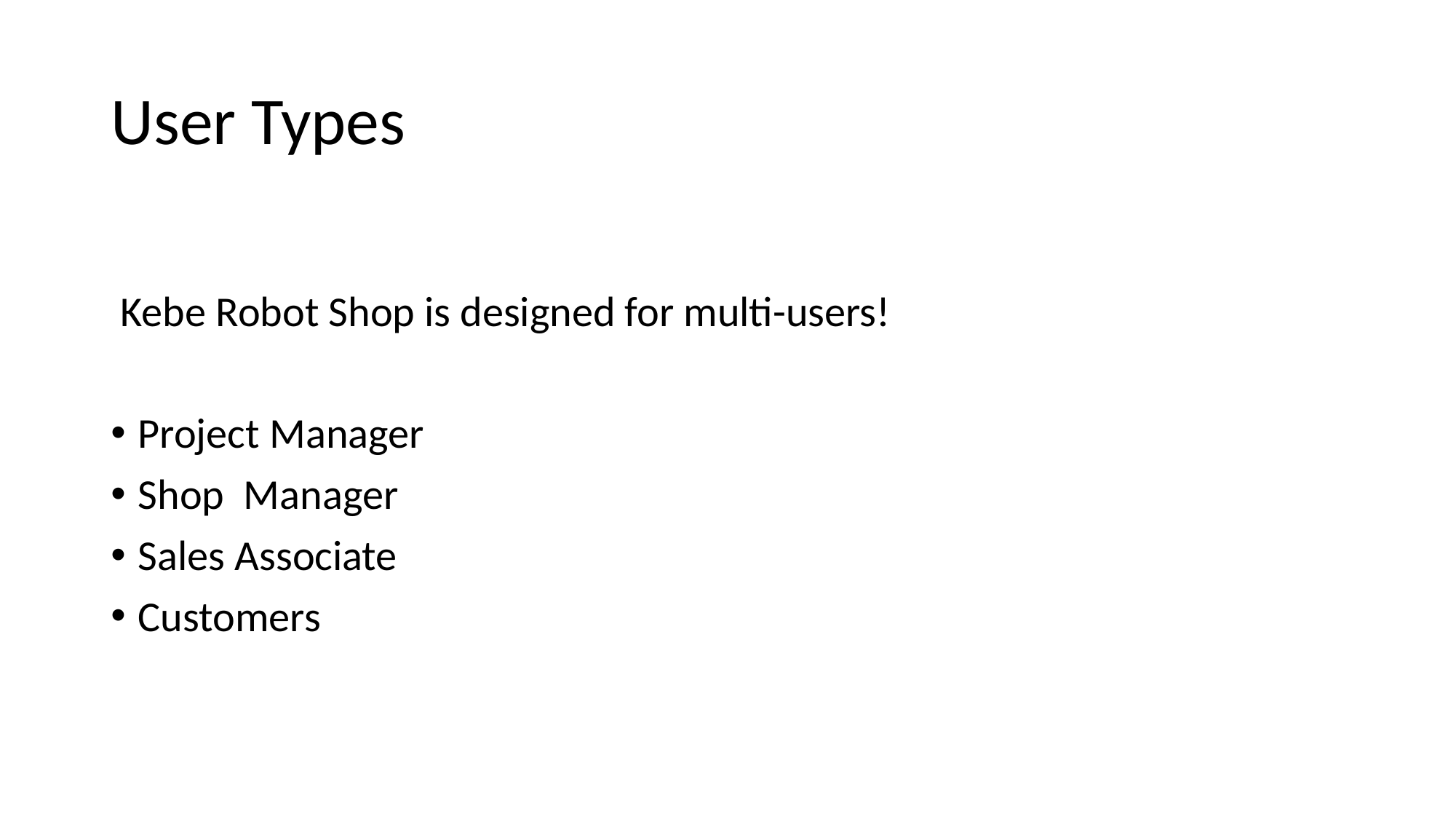

# User Types

 Kebe Robot Shop is designed for multi-users!

Project Manager
Shop  Manager
Sales Associate
Customers